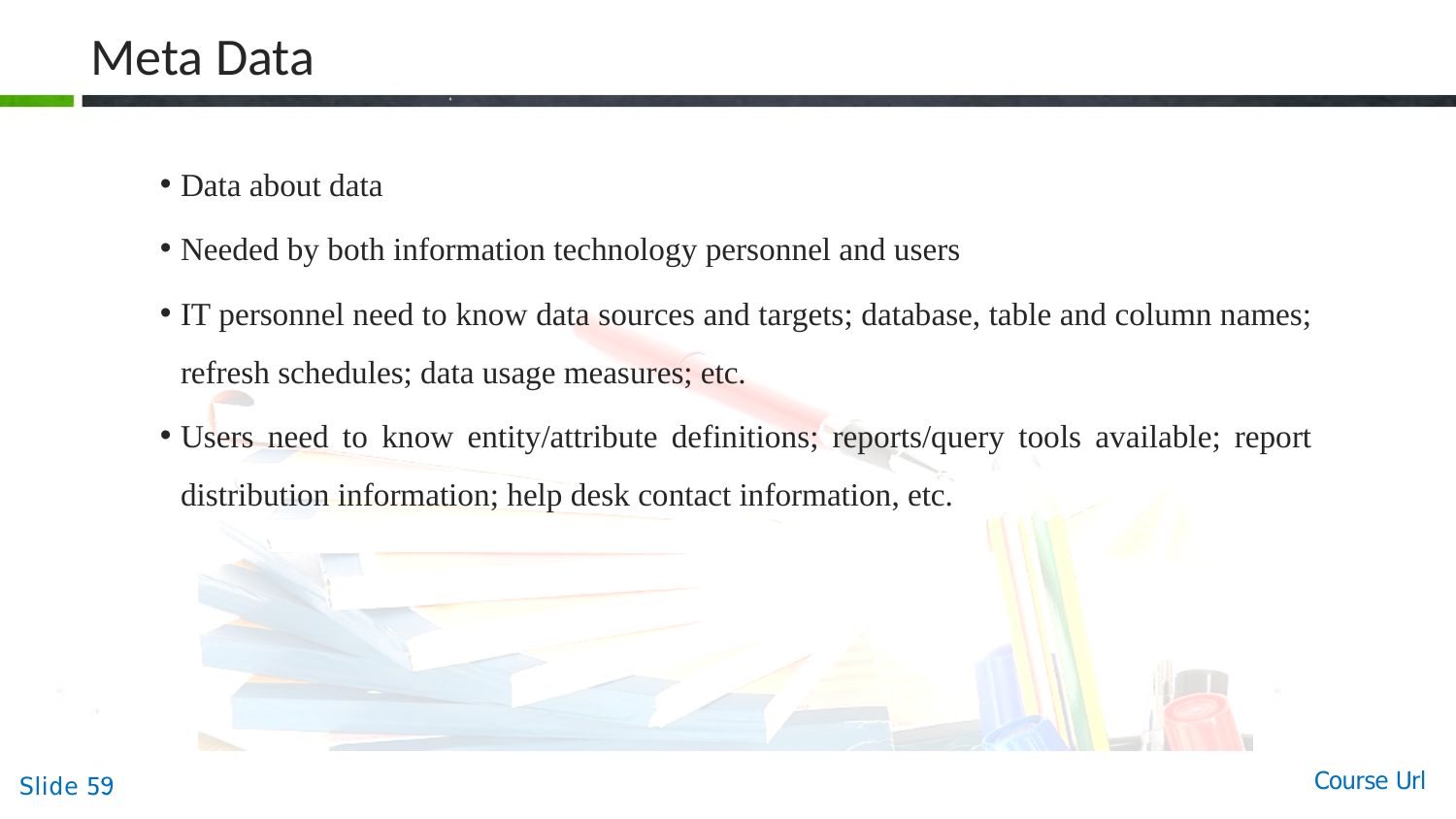

# Meta Data

Data about data
Needed by both information technology personnel and users
IT personnel need to know data sources and targets; database, table and column names; refresh schedules; data usage measures; etc.
Users need to know entity/attribute definitions; reports/query tools available; report distribution information; help desk contact information, etc.